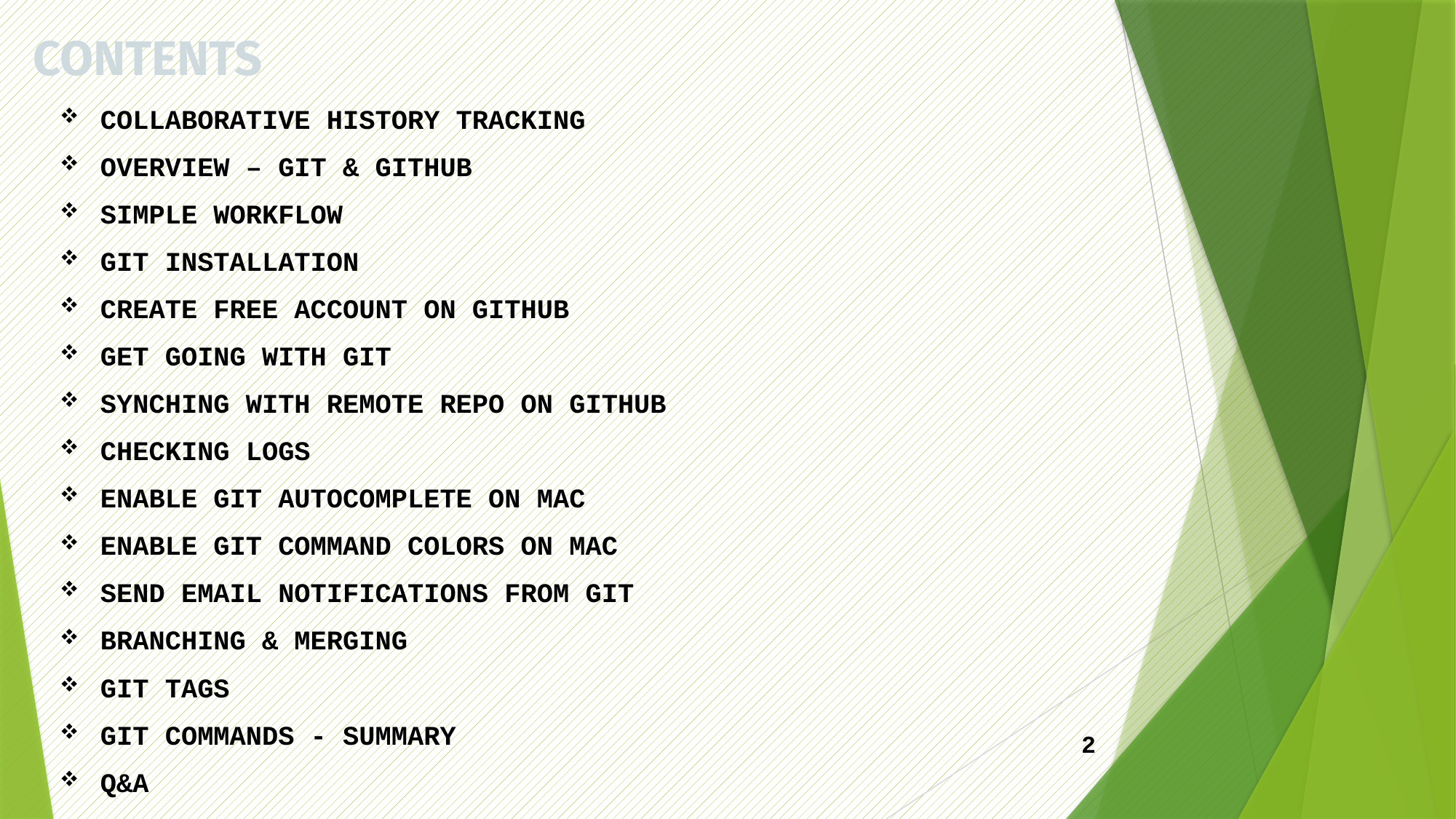

# CONTENTS
COLLABORATIVE HISTORY TRACKING
OVERVIEW – GIT & GITHUB
SIMPLE WORKFLOW
GIT INSTALLATION
CREATE FREE ACCOUNT ON GITHUB
GET GOING WITH GIT
SYNCHING WITH REMOTE REPO ON GITHUB
CHECKING LOGS
ENABLE GIT AUTOCOMPLETE ON MAC
ENABLE GIT COMMAND COLORS ON MAC
SEND EMAIL NOTIFICATIONS FROM GIT
BRANCHING & MERGING
GIT TAGS
GIT COMMANDS - SUMMARY
Q&A

2